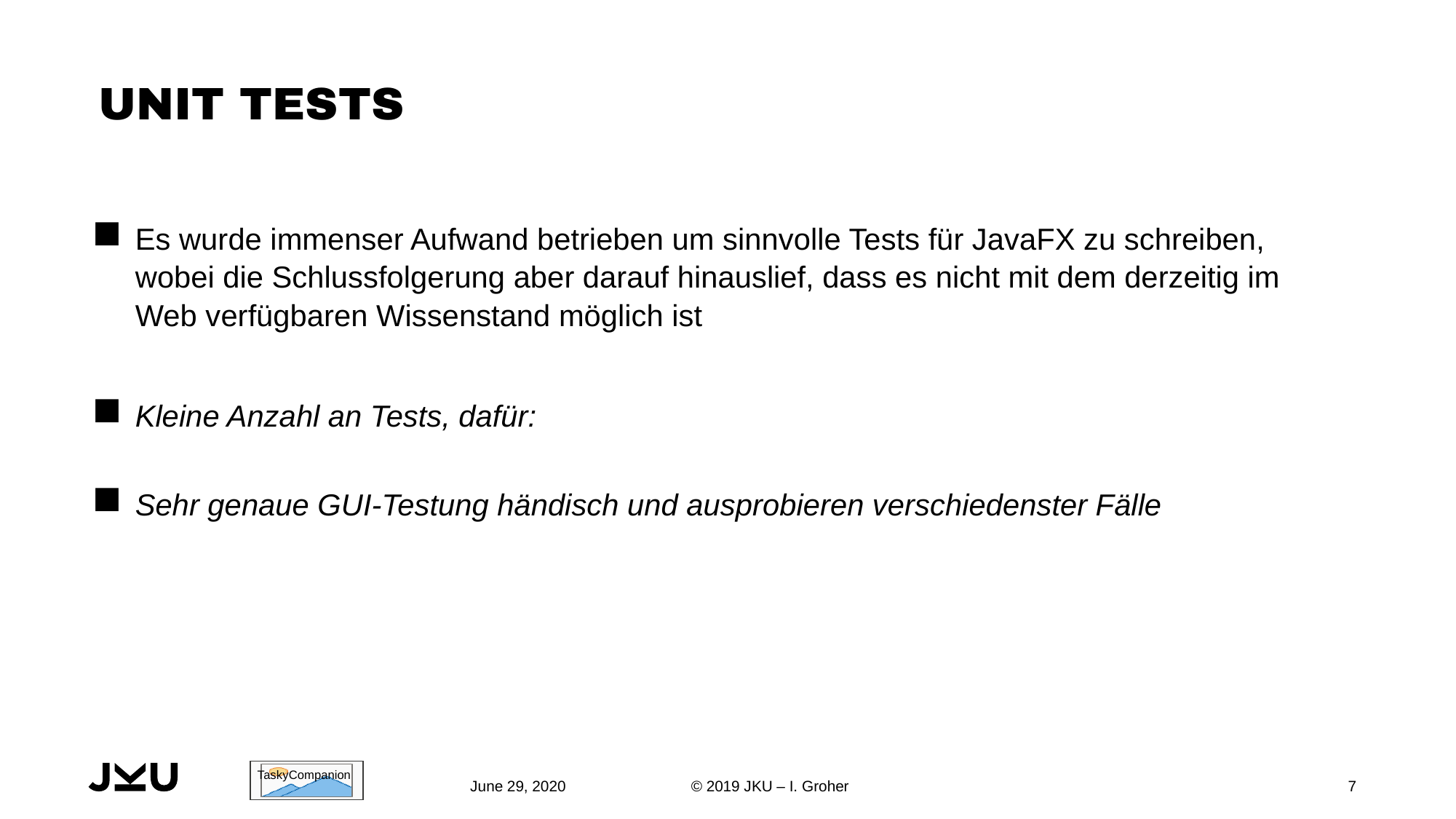

# Unit Tests
Es wurde immenser Aufwand betrieben um sinnvolle Tests für JavaFX zu schreiben, wobei die Schlussfolgerung aber darauf hinauslief, dass es nicht mit dem derzeitig im Web verfügbaren Wissenstand möglich ist

Kleine Anzahl an Tests, dafür:
Sehr genaue GUI-Testung händisch und ausprobieren verschiedenster Fälle

June 29, 2020
© 2019 JKU – I. Groher
7